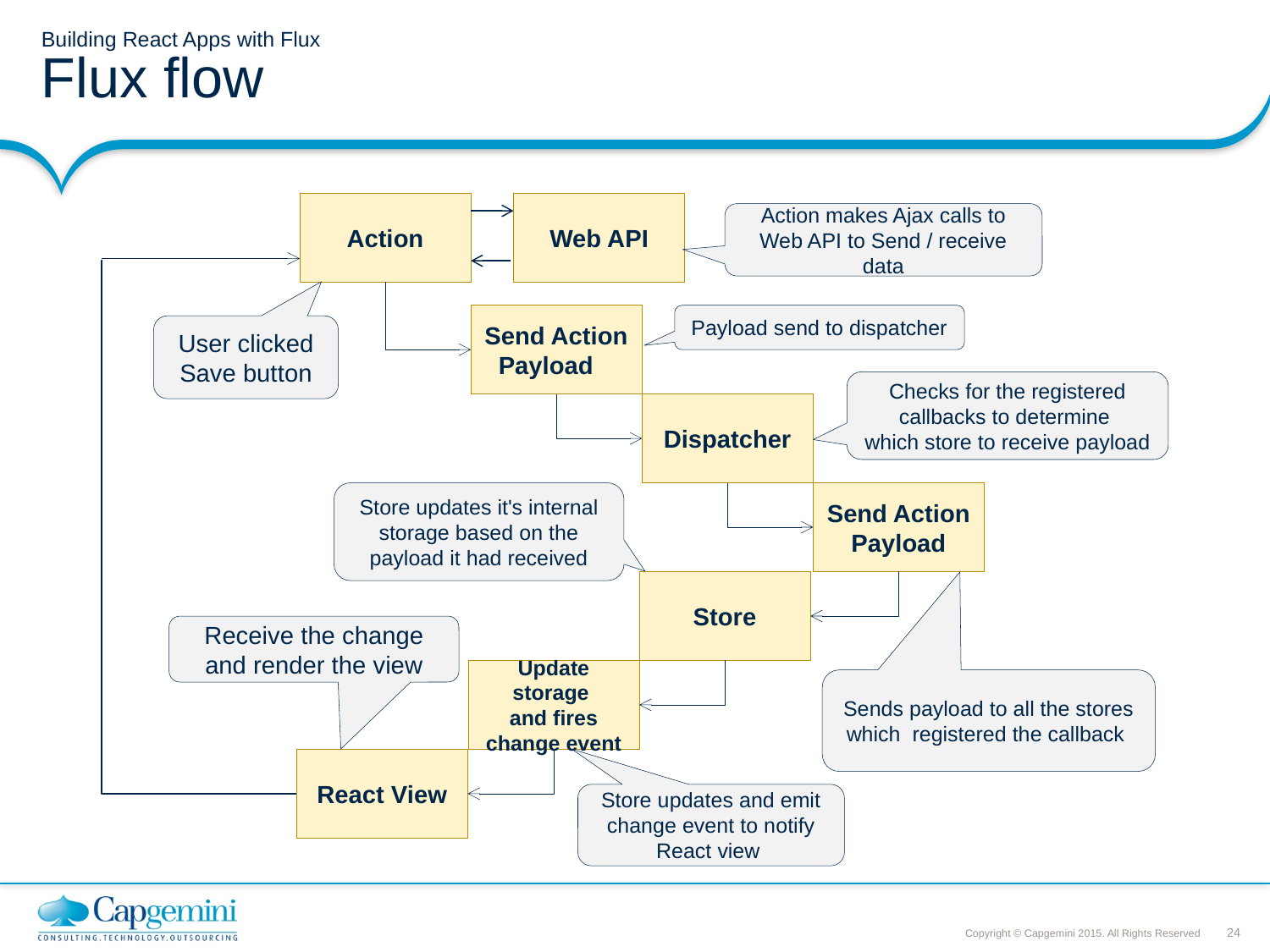

# Building React Apps with Flux Flux flow
Action
Web API
Action makes Ajax calls to Web API to Send / receive data
Payload send to dispatcher
Send Action
Payload
User clicked Save button
Checks for the registered
callbacks to determine
which store to receive payload
Dispatcher

Send Action
Payload

Store updates it's internal storage based on the payload it had received
Store
Receive the change and render the view
Update storage
and fires change event

Sends payload to all the stores which  registered the callback
React View
Store updates and emit change event to notify React view